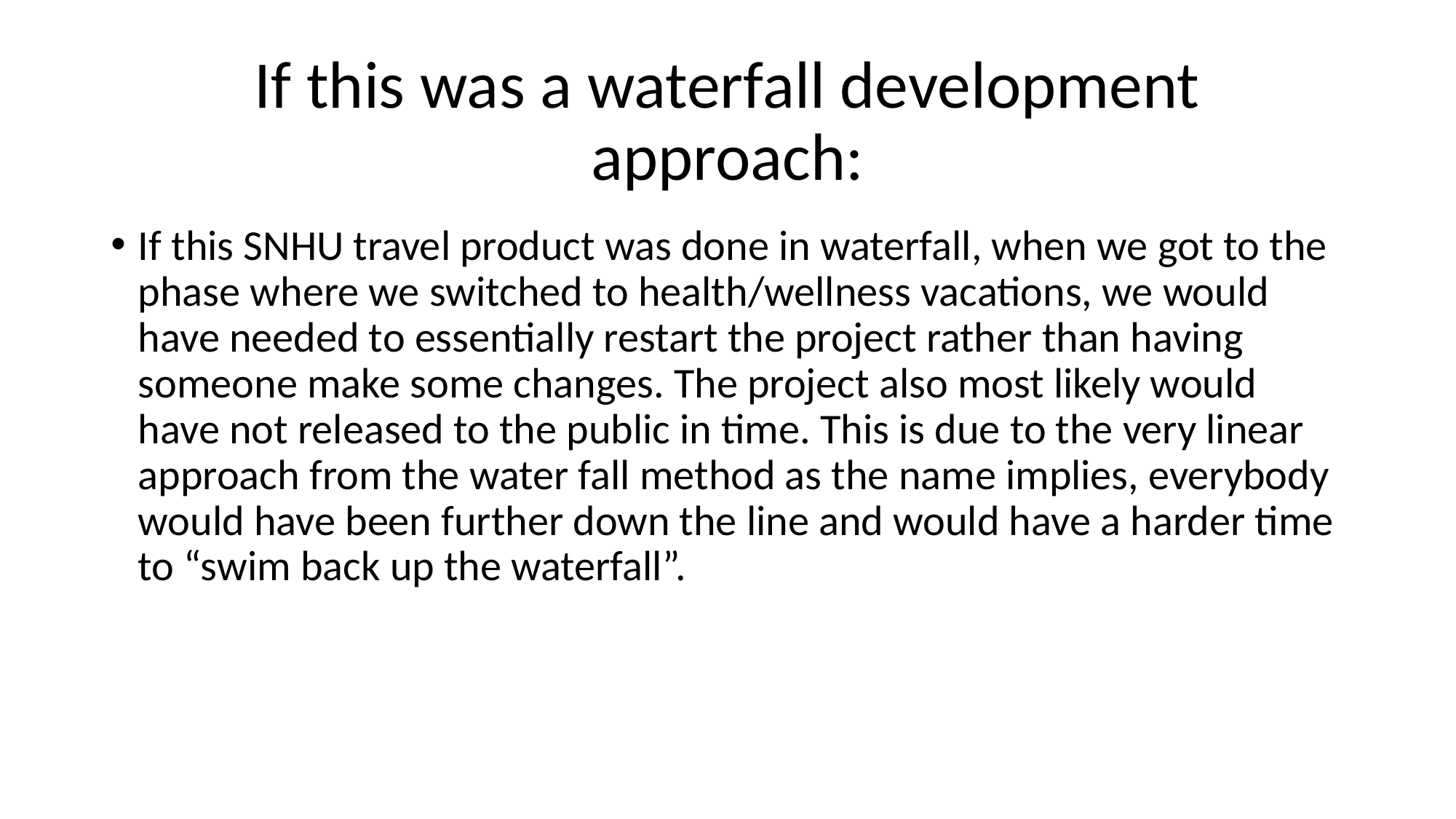

# If this was a waterfall development approach:
If this SNHU travel product was done in waterfall, when we got to the phase where we switched to health/wellness vacations, we would have needed to essentially restart the project rather than having someone make some changes. The project also most likely would have not released to the public in time. This is due to the very linear approach from the water fall method as the name implies, everybody would have been further down the line and would have a harder time to “swim back up the waterfall”.